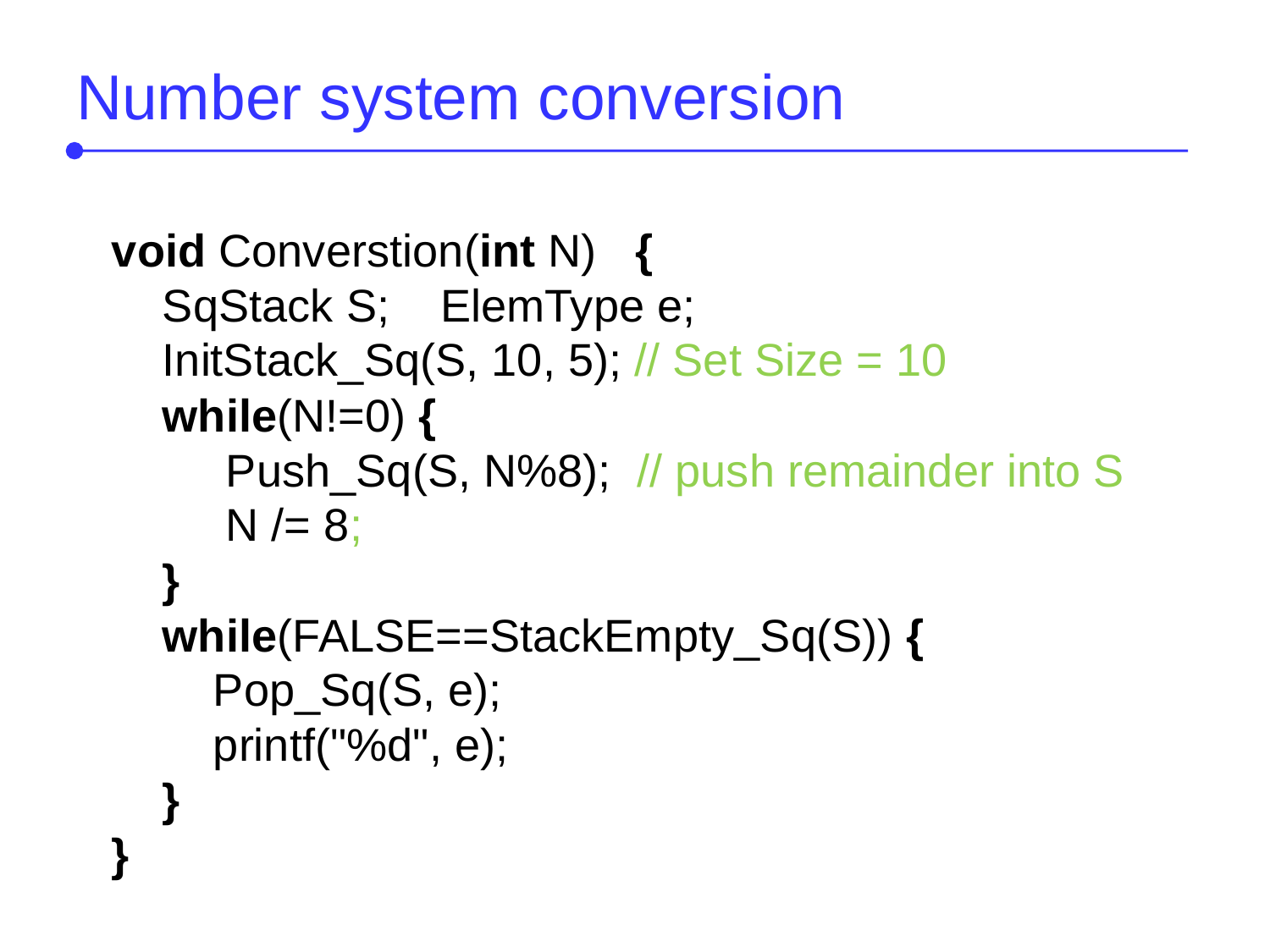

Number system conversion
void Converstion(int N)   {
    SqStack S;    ElemType e;
    InitStack_Sq(S, 10, 5); // Set Size = 10
    while(N!=0) {
         Push_Sq(S, N%8);  // push remainder into S
         N /= 8;
    }
    while(FALSE==StackEmpty_Sq(S)) {
        Pop_Sq(S, e);
        printf("%d", e);
    }
}